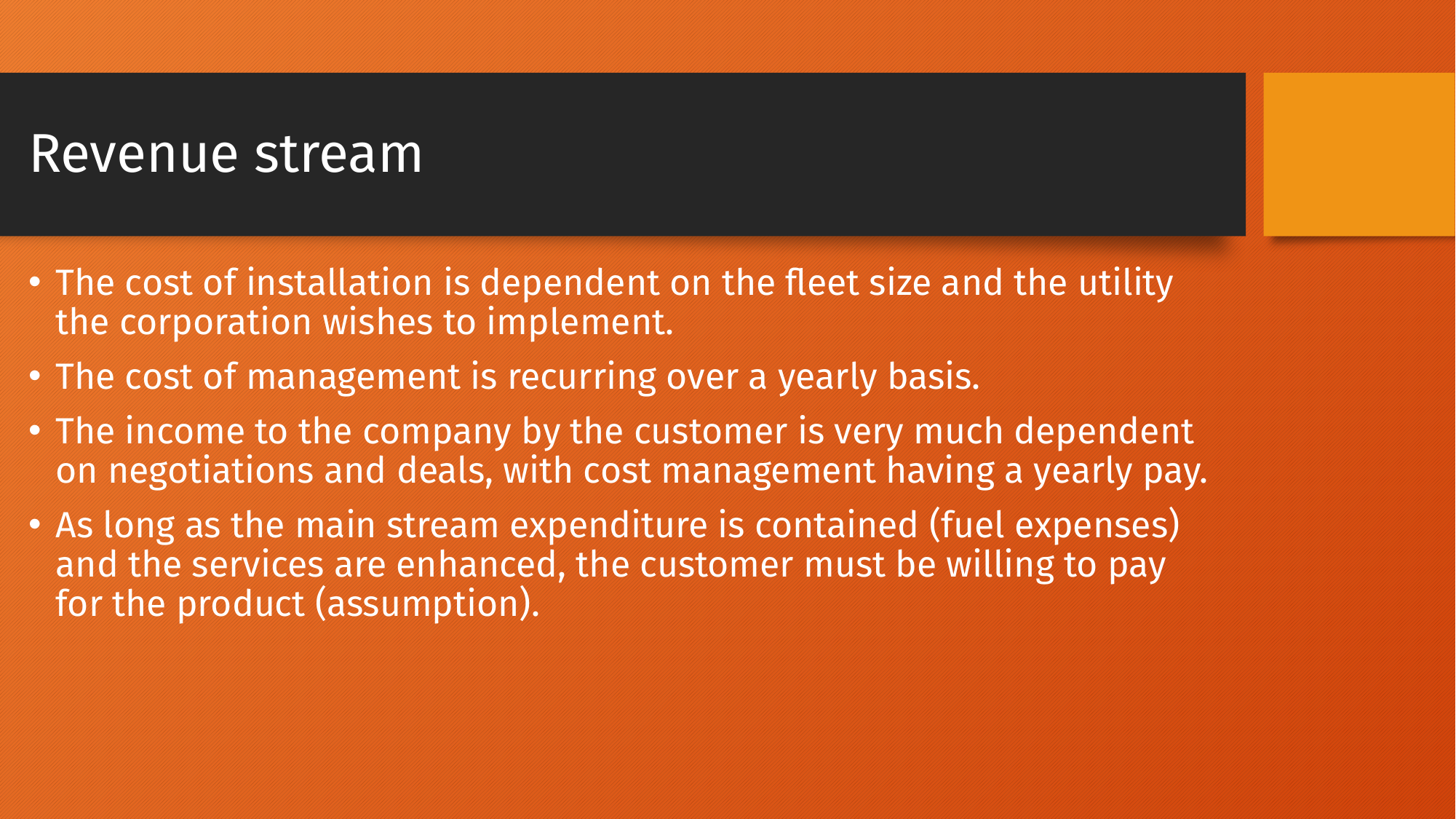

# Revenue stream
The cost of installation is dependent on the fleet size and the utility the corporation wishes to implement.
The cost of management is recurring over a yearly basis.
The income to the company by the customer is very much dependent on negotiations and deals, with cost management having a yearly pay.
As long as the main stream expenditure is contained (fuel expenses) and the services are enhanced, the customer must be willing to pay for the product (assumption).